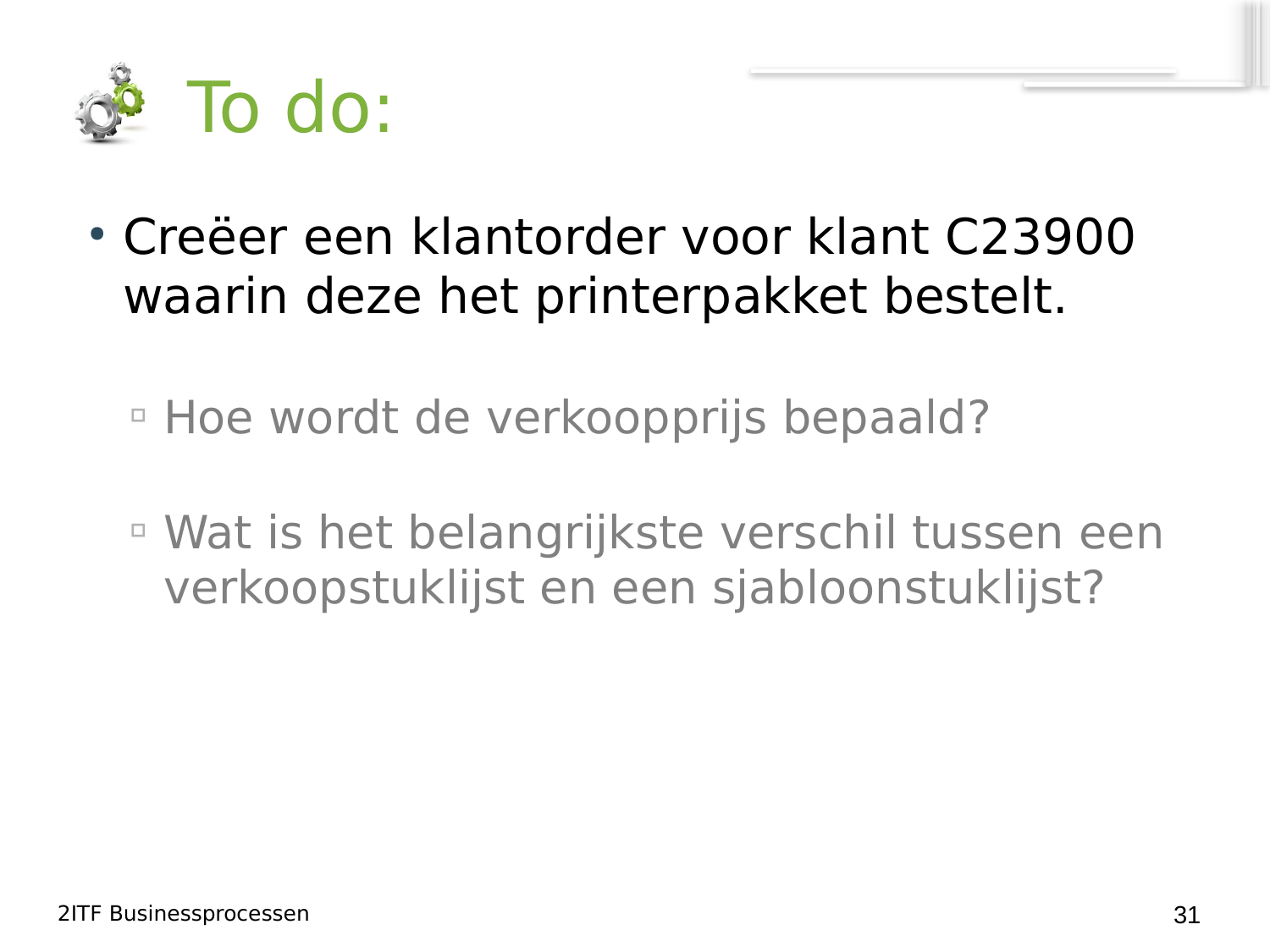

# To do:
Creëer een klantorder voor klant C23900 waarin deze het printerpakket bestelt.
Hoe wordt de verkoopprijs bepaald?
Wat is het belangrijkste verschil tussen een verkoopstuklijst en een sjabloonstuklijst?
31